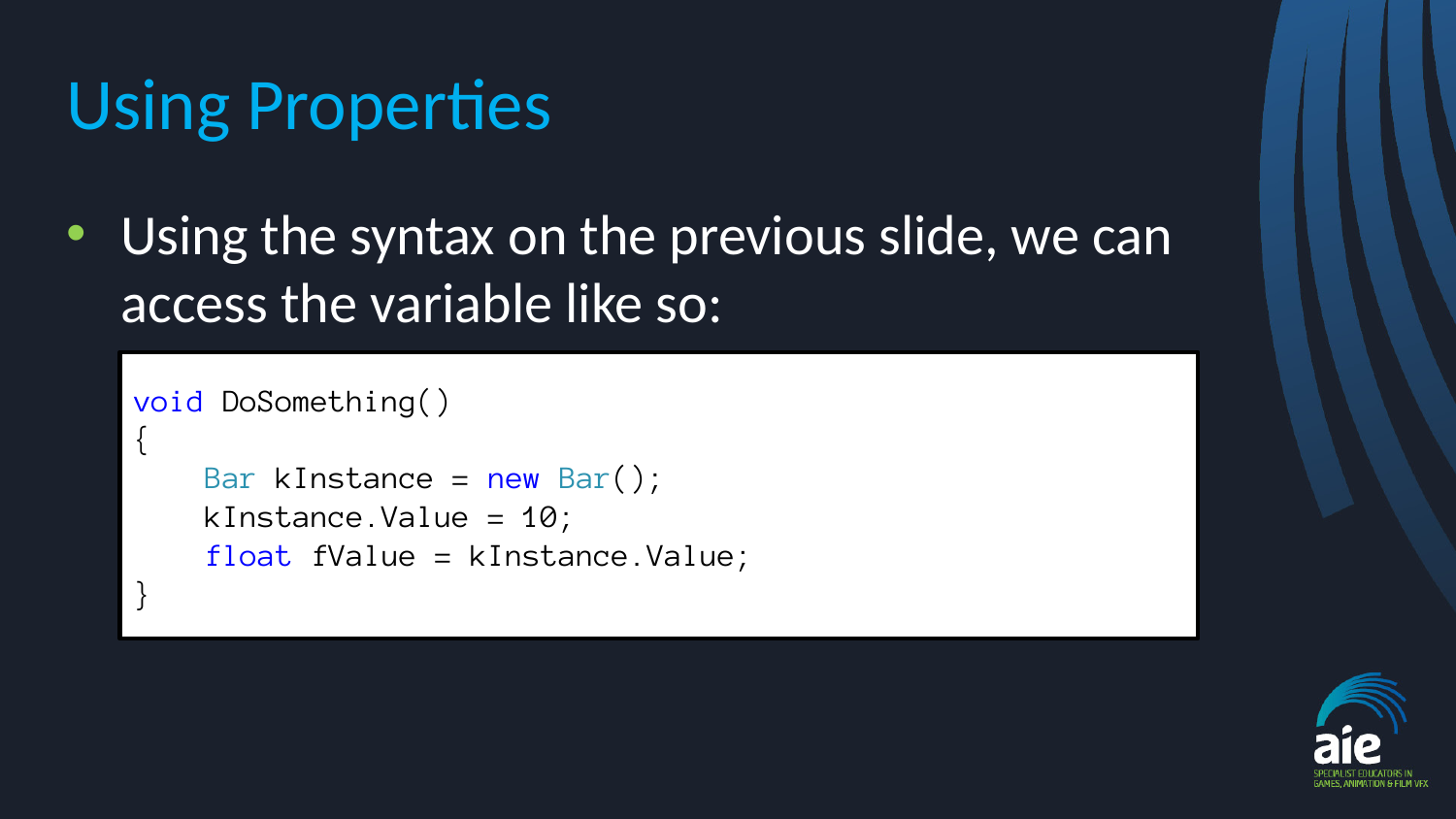

# Using Properties
Using the syntax on the previous slide, we can access the variable like so:
void DoSomething()
{
    Bar kInstance = new Bar();
    kInstance.Value = 10;
    float fValue = kInstance.Value;
}